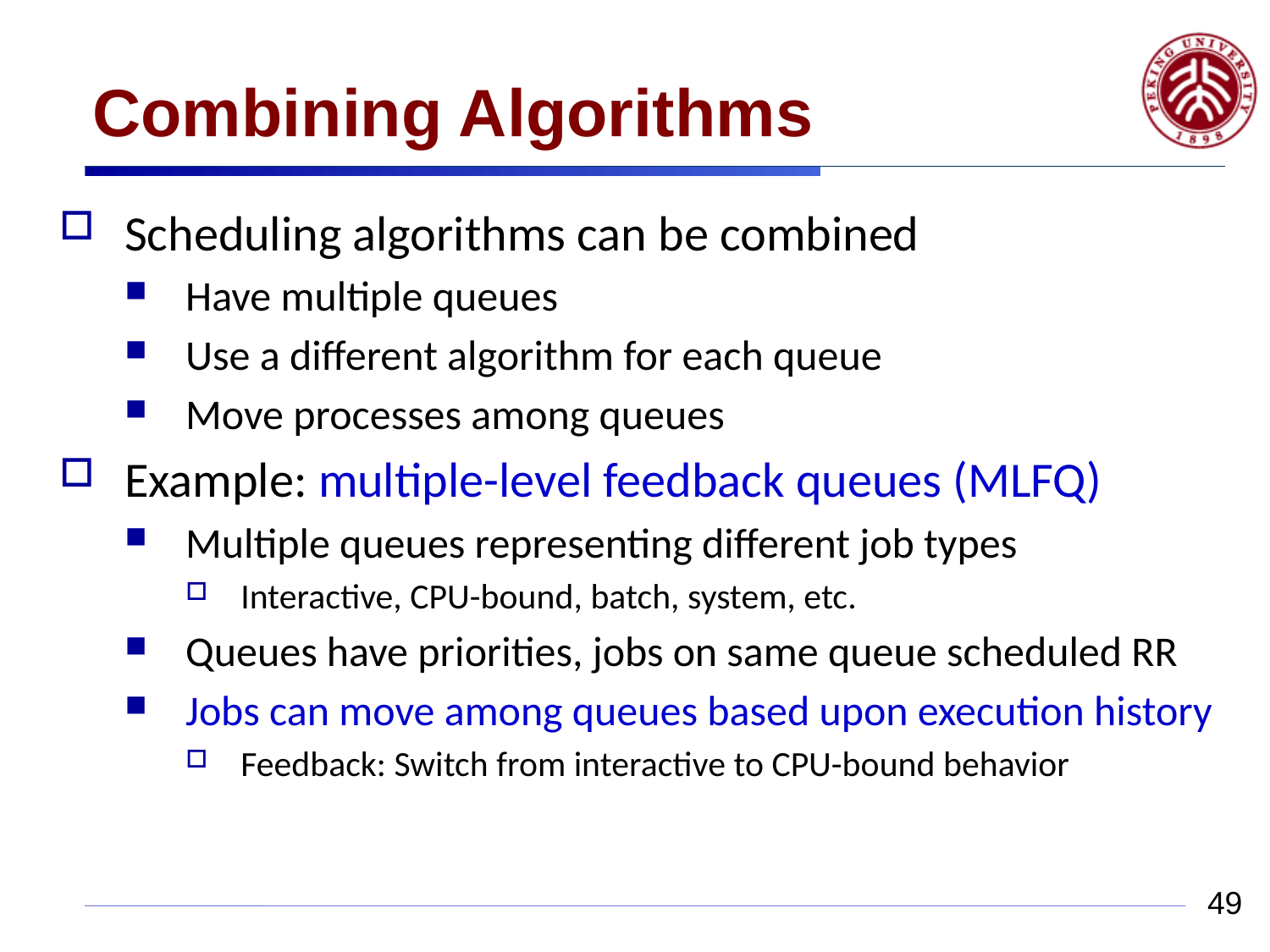

# Combining Algorithms
Scheduling algorithms can be combined
Have multiple queues
Use a different algorithm for each queue
Move processes among queues
Example: multiple-level feedback queues (MLFQ)
Multiple queues representing different job types
Interactive, CPU-bound, batch, system, etc.
Queues have priorities, jobs on same queue scheduled RR
Jobs can move among queues based upon execution history
Feedback: Switch from interactive to CPU-bound behavior